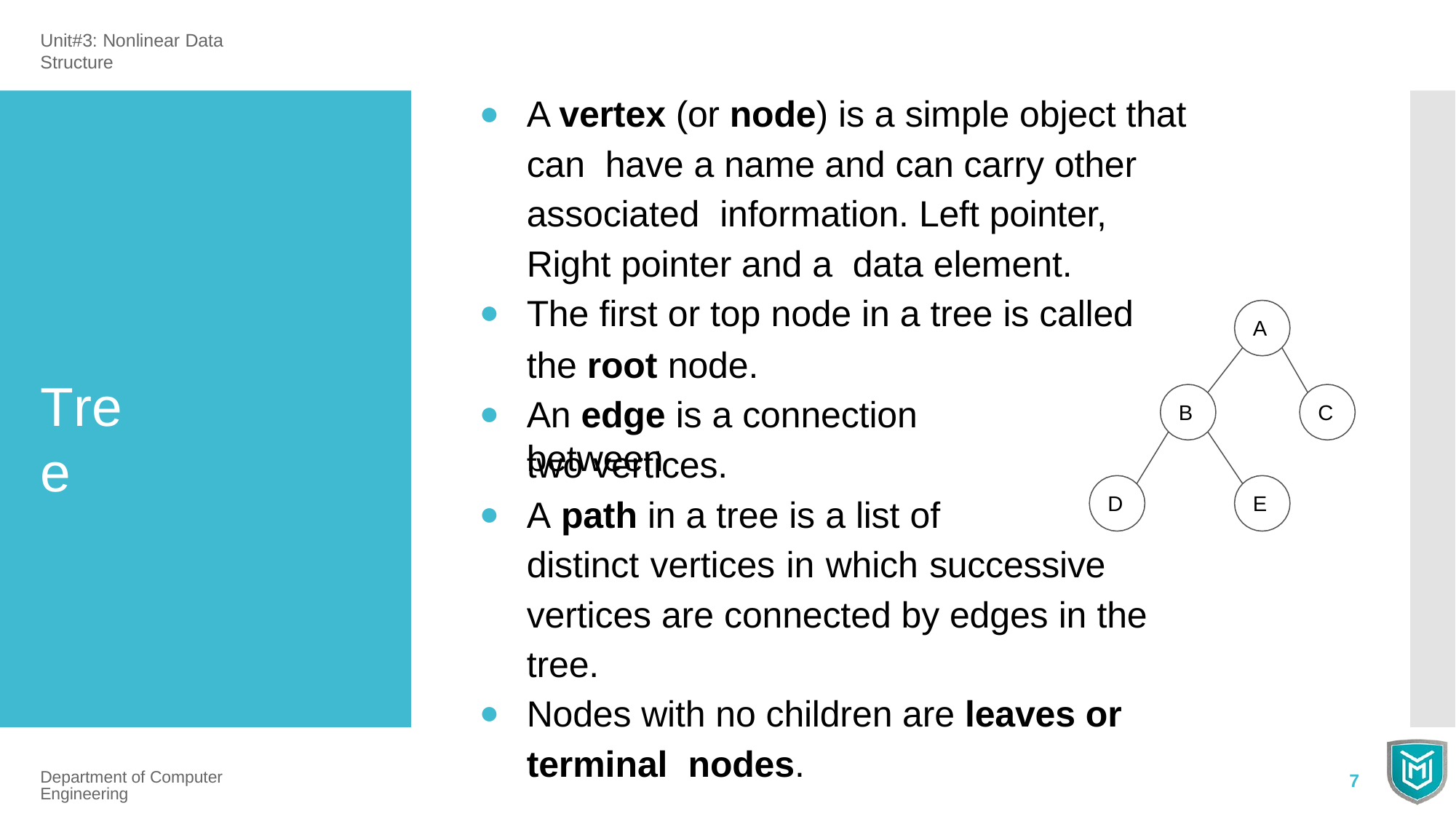

Unit#3: Nonlinear Data Structure
A vertex (or node) is a simple object that can  have a name and can carry other associated  information. Left pointer, Right pointer and a  data element.
The ﬁrst or top node in a tree is called

A
the root node.
An edge is a connection between

Tree

B
C
two vertices.
A path in a tree is a list of
distinct vertices in which successive  vertices are connected by edges in the tree.
Nodes with no children are leaves or terminal  nodes.

D
E
Department of Computer Engineering
7